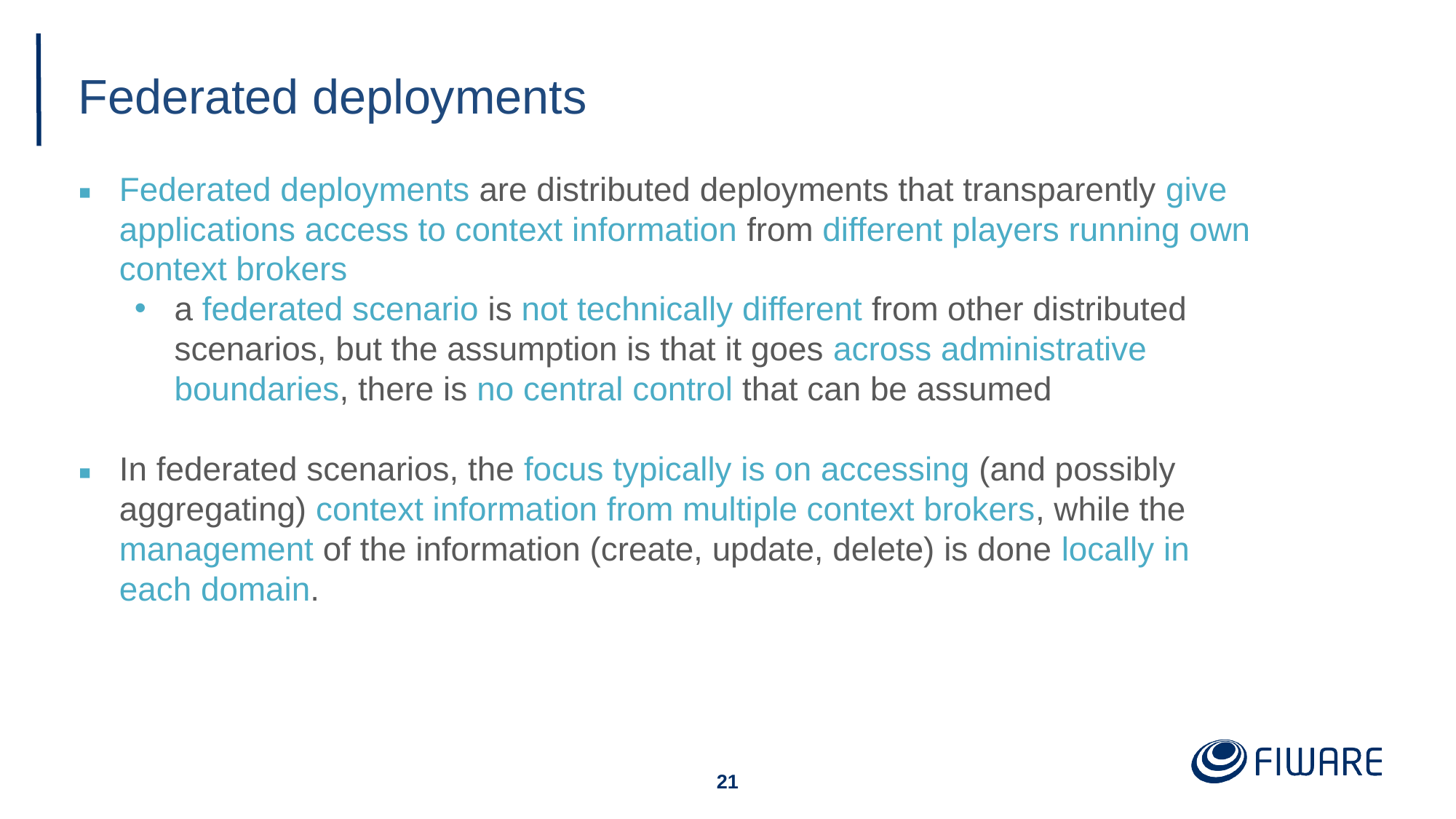

# Federated deployments
Federated deployments are distributed deployments that transparently give applications access to context information from different players running own context brokers
a federated scenario is not technically different from other distributed scenarios, but the assumption is that it goes across administrative boundaries, there is no central control that can be assumed

In federated scenarios, the focus typically is on accessing (and possibly aggregating) context information from multiple context brokers, while the management of the information (create, update, delete) is done locally in each domain.

21